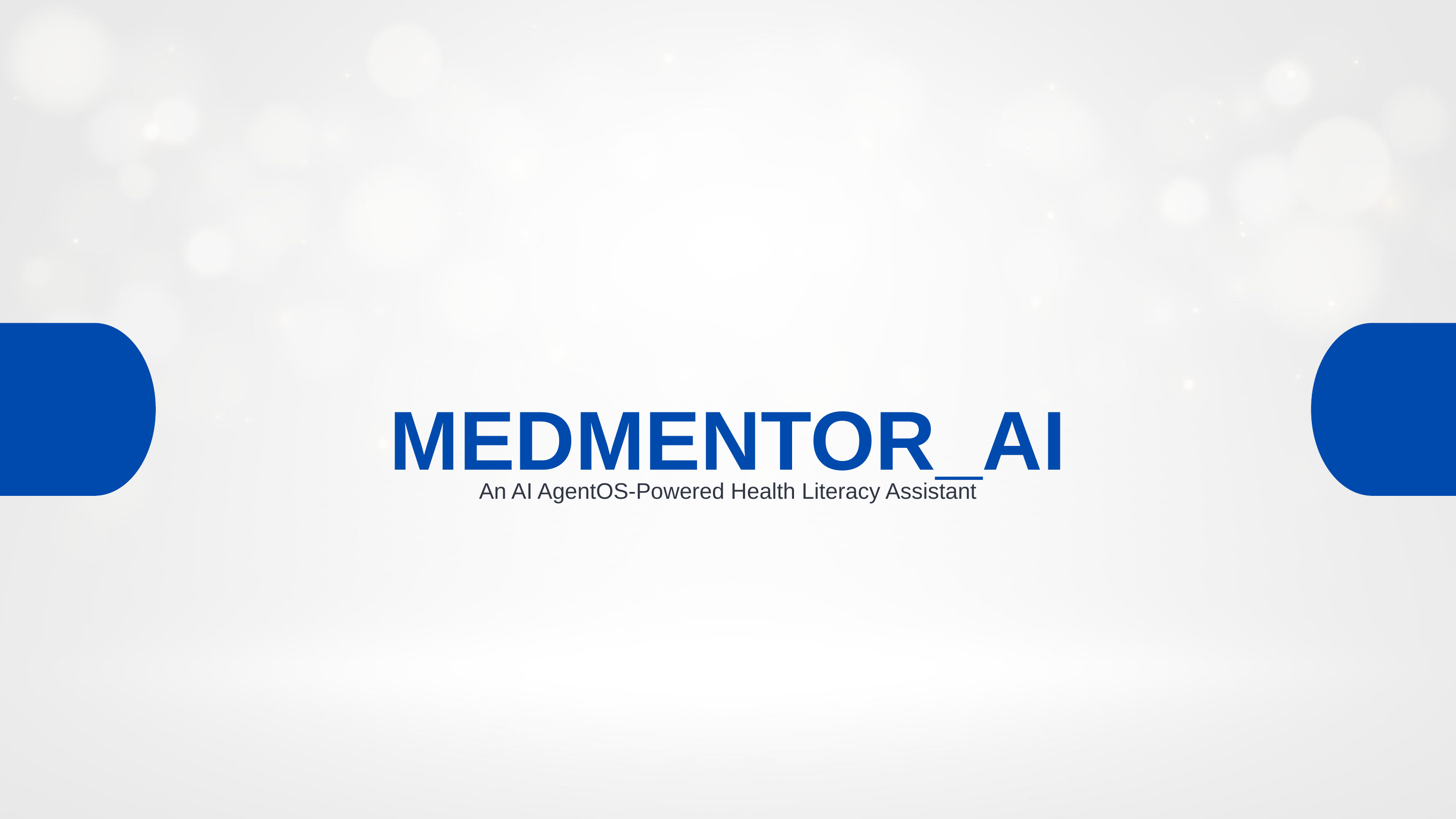

MEDMENTOR_AI
An AI AgentOS-Powered Health Literacy Assistant